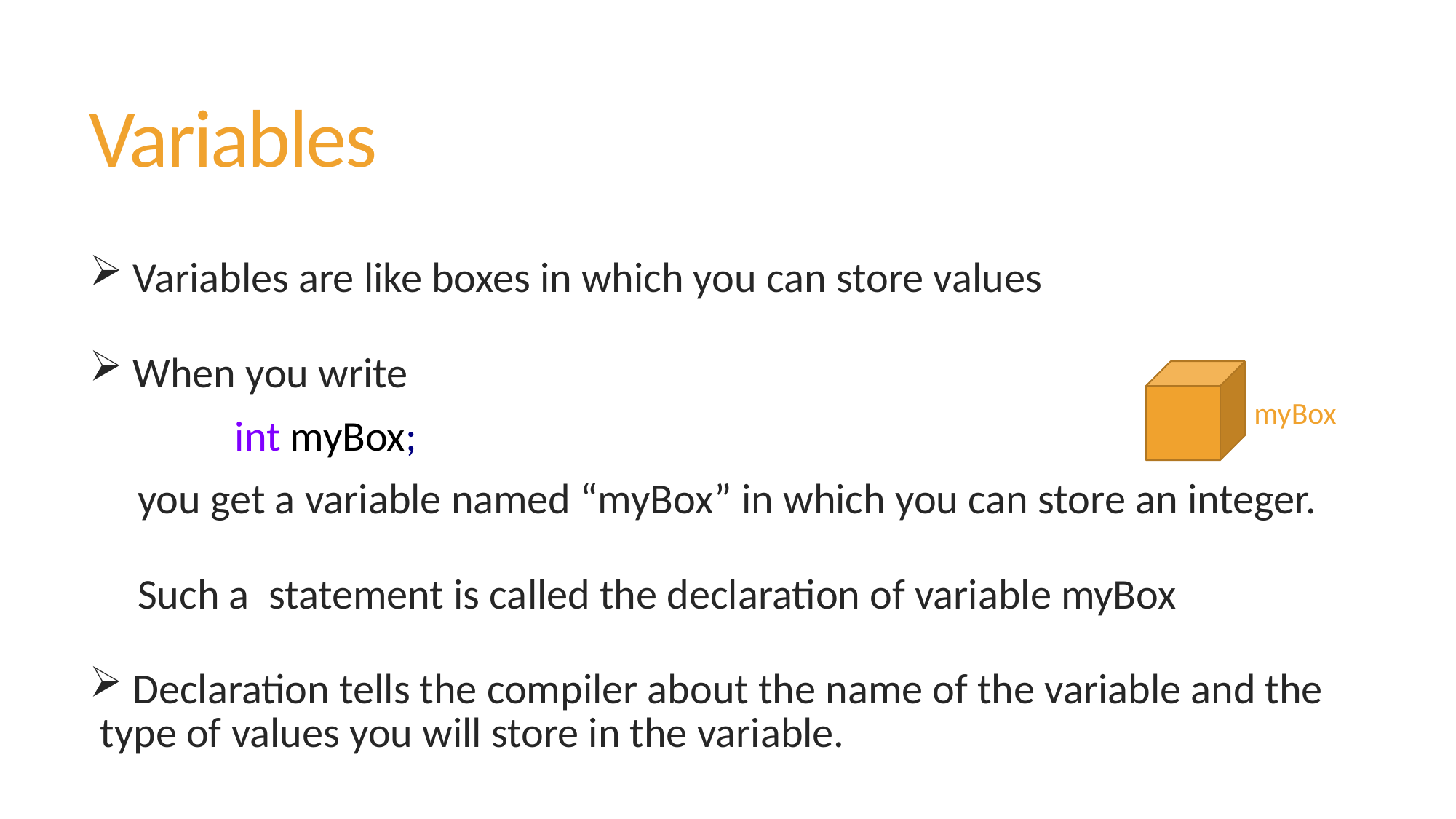

Variables

 Variables are like boxes in which you can store values

 When you write
	 int myBox;
     you get a variable named “myBox” in which you can store an integer.

     Such a  statement is called the declaration of variable myBox

 Declaration tells the compiler about the name of the variable and the type of values you will store in the variable.

myBox